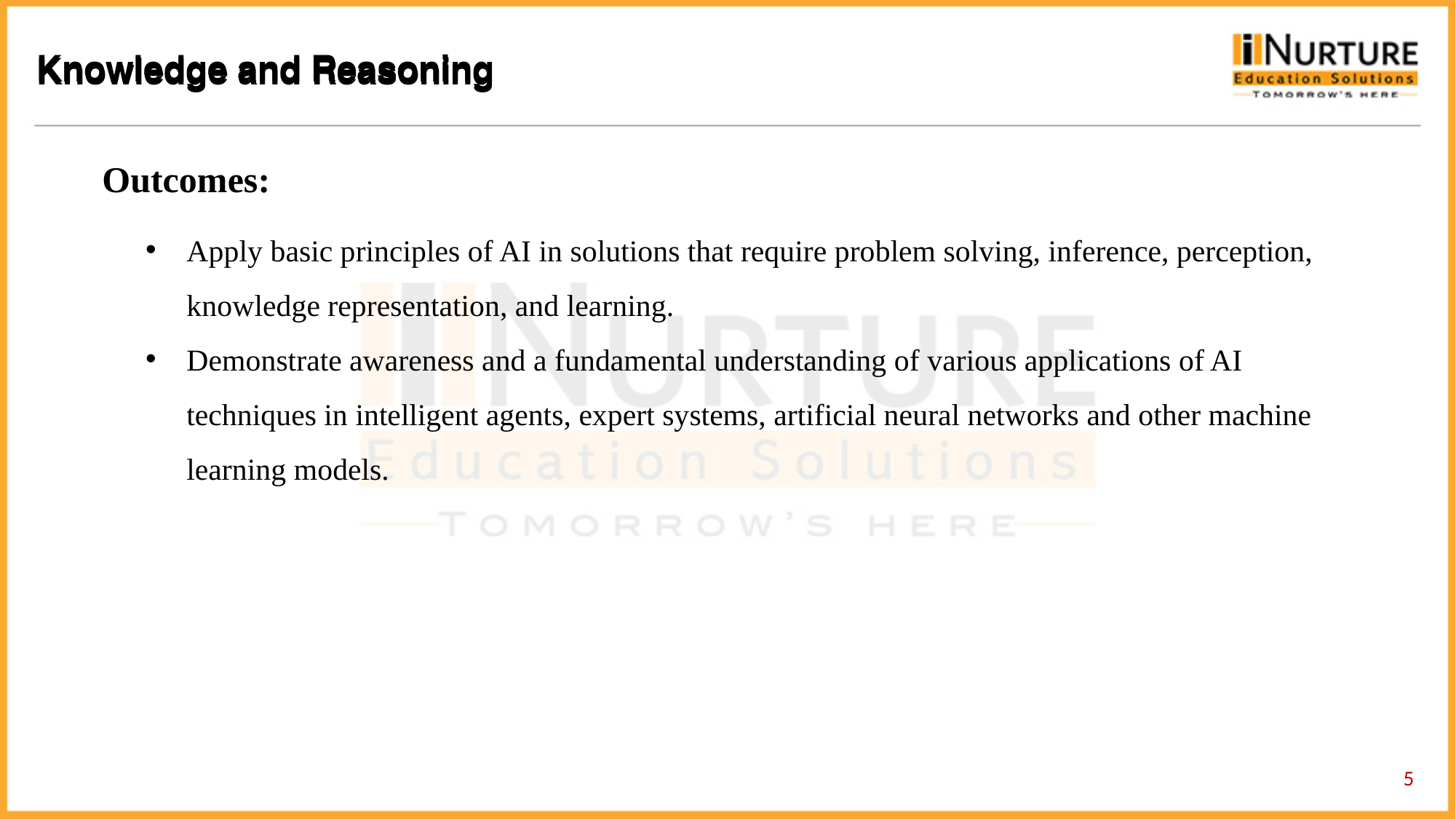

Knowledge and Reasoning
Outcomes:
Apply basic principles of AI in solutions that require problem solving, inference, perception, knowledge representation, and learning.
Demonstrate awareness and a fundamental understanding of various applications of AI techniques in intelligent agents, expert systems, artificial neural networks and other machine learning models.